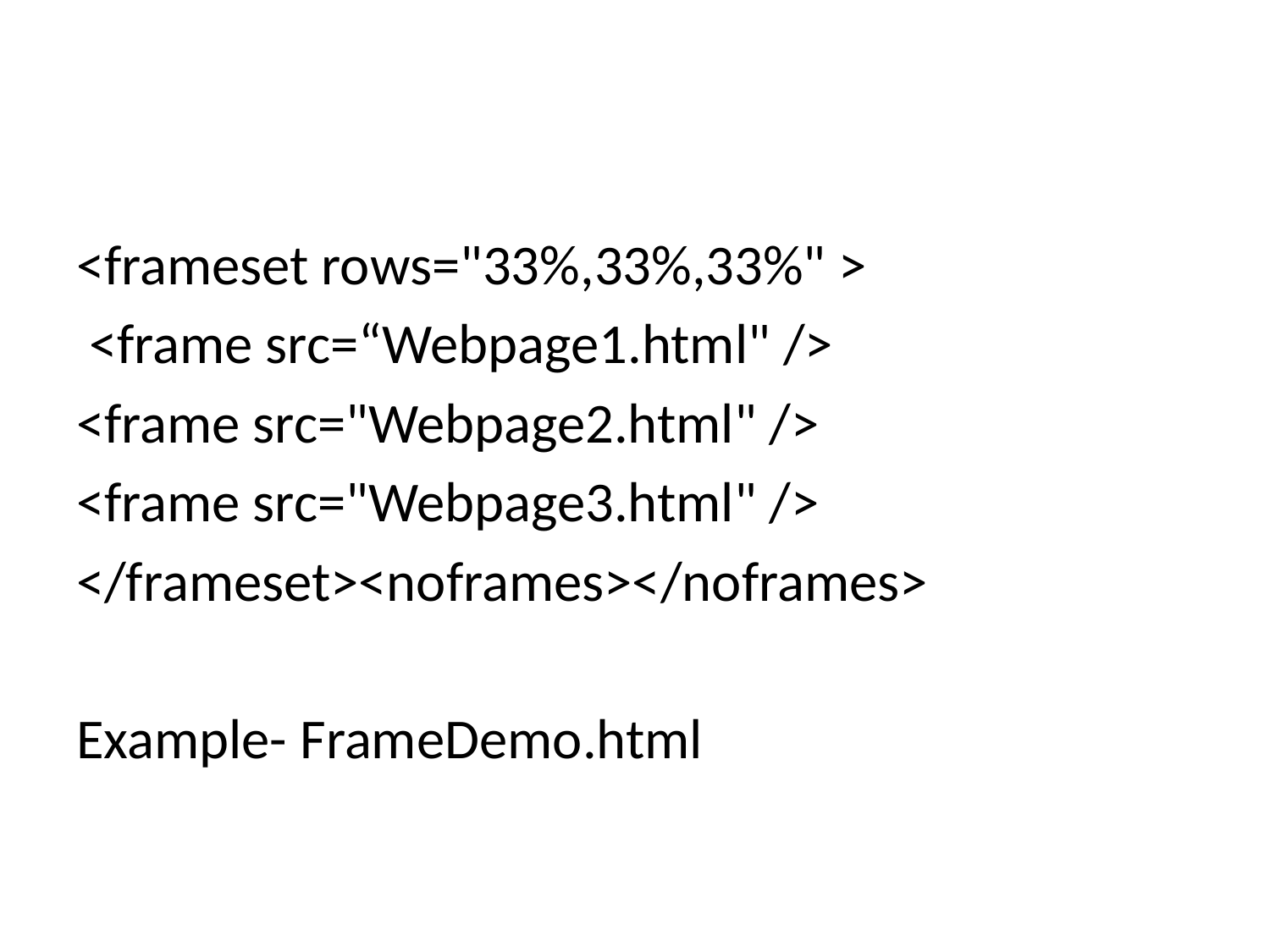

#
<frameset rows="33%,33%,33%" >
 <frame src=“Webpage1.html" />
<frame src="Webpage2.html" />
<frame src="Webpage3.html" />
</frameset><noframes></noframes>

Example- FrameDemo.html